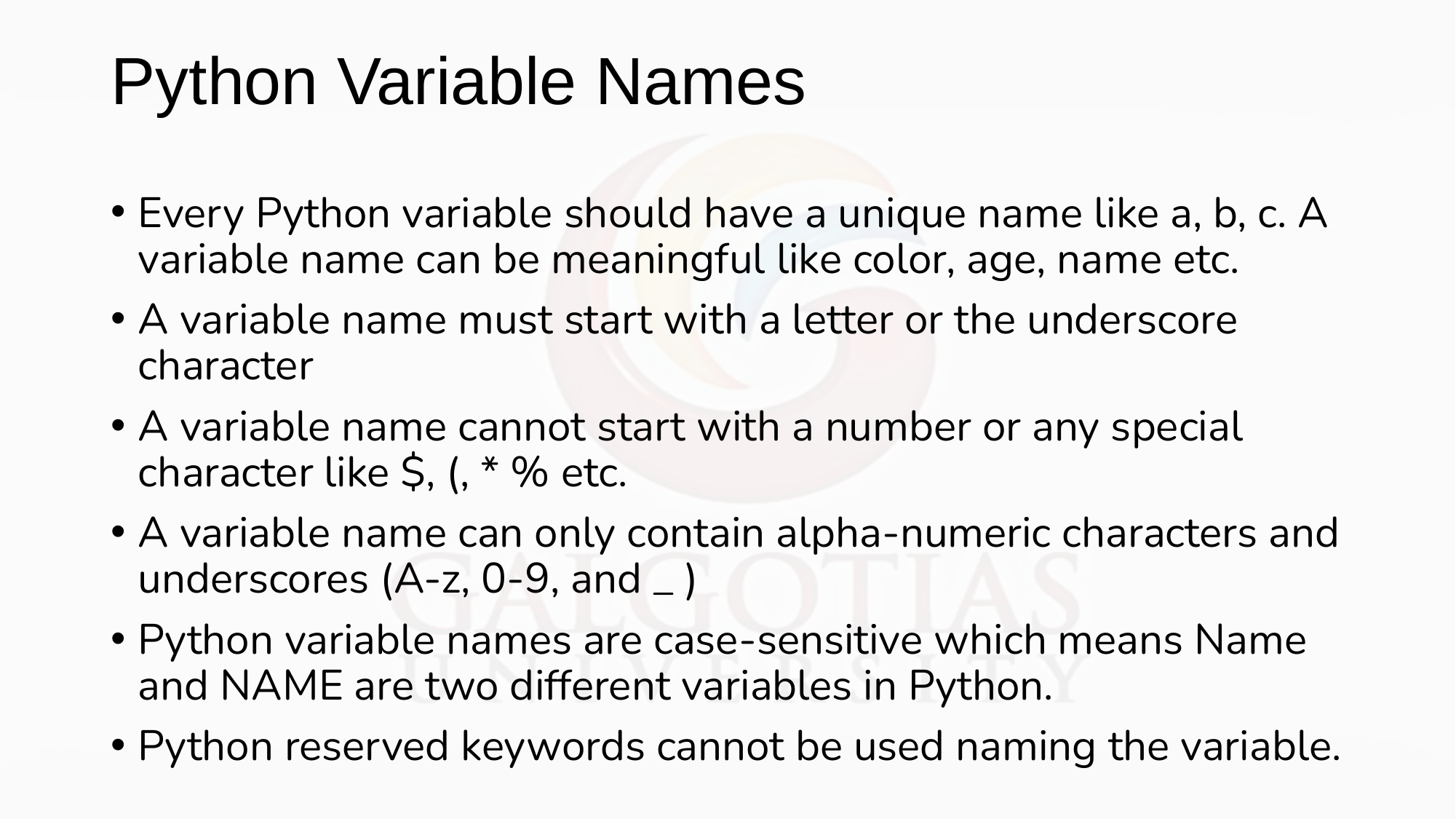

# Python Variable Names
Every Python variable should have a unique name like a, b, c. A variable name can be meaningful like color, age, name etc.
A variable name must start with a letter or the underscore character
A variable name cannot start with a number or any special character like $, (, * % etc.
A variable name can only contain alpha-numeric characters and underscores (A-z, 0-9, and _ )
Python variable names are case-sensitive which means Name and NAME are two different variables in Python.
Python reserved keywords cannot be used naming the variable.